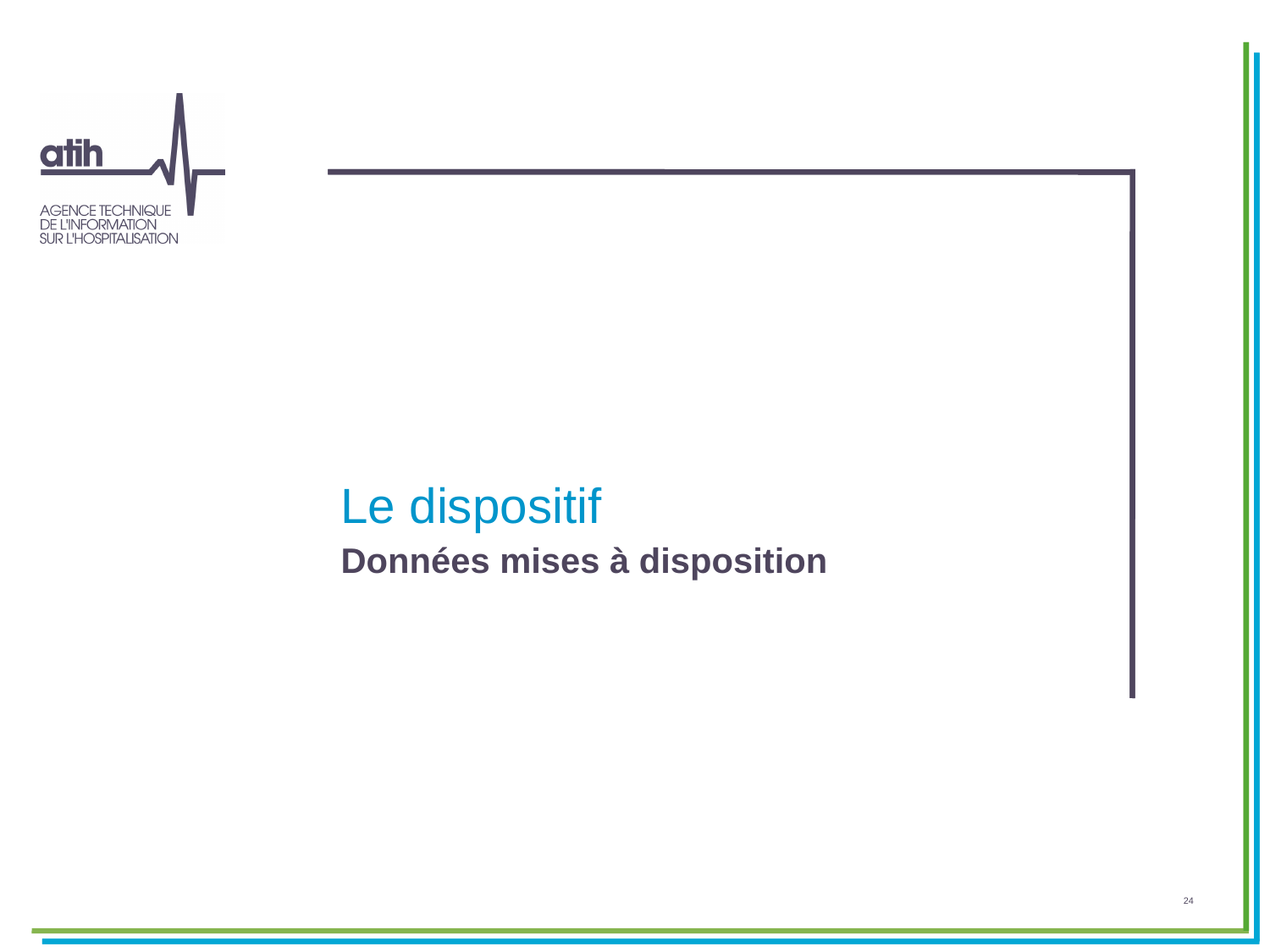

# Le dispositif
Données mises à disposition
24